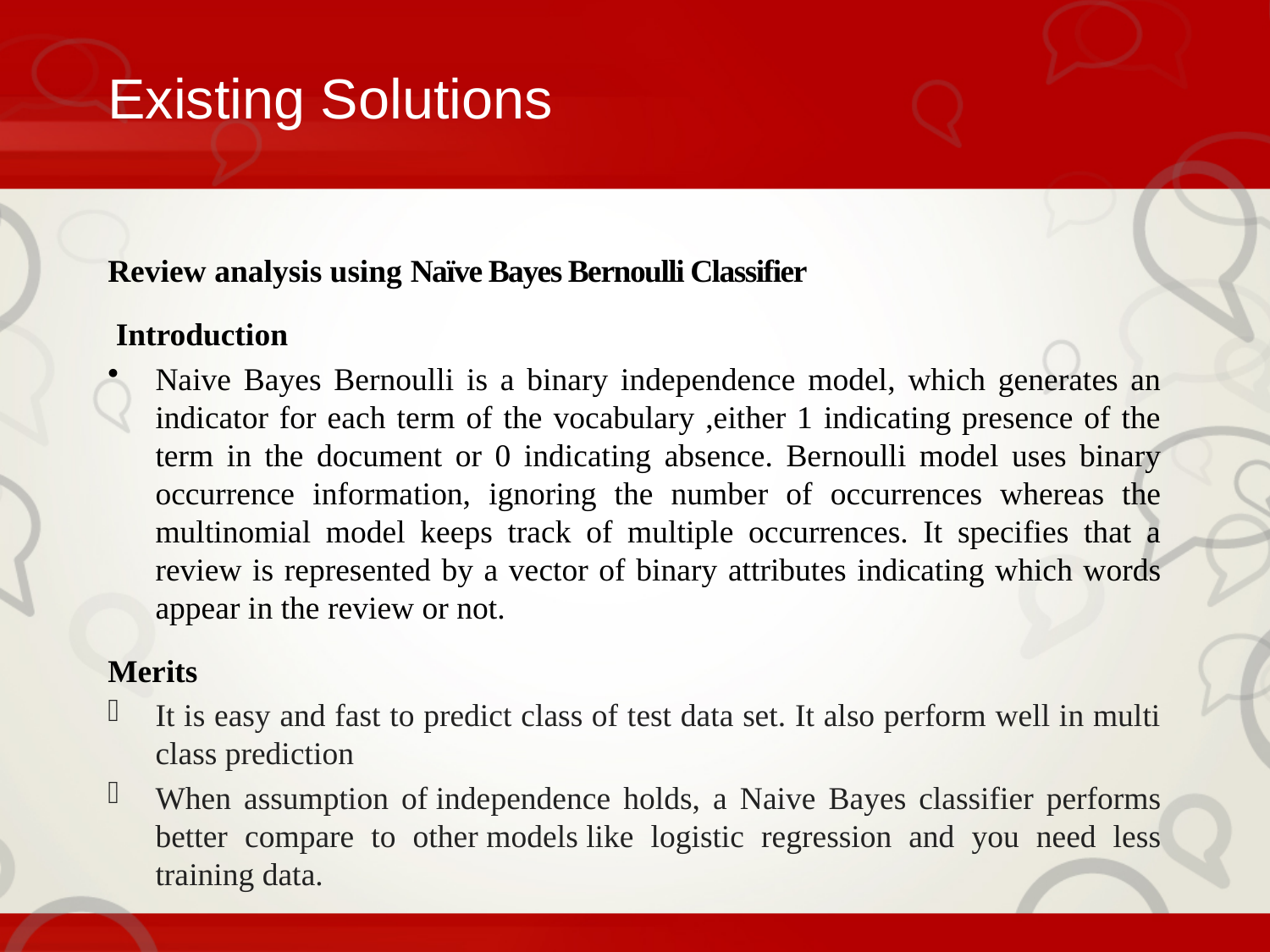

# Existing Solutions
Review analysis using Naïve Bayes Bernoulli Classifier
 Introduction
Naive Bayes Bernoulli is a binary independence model, which generates an indicator for each term of the vocabulary ,either 1 indicating presence of the term in the document or 0 indicating absence. Bernoulli model uses binary occurrence information, ignoring the number of occurrences whereas the multinomial model keeps track of multiple occurrences. It specifies that a review is represented by a vector of binary attributes indicating which words appear in the review or not.
Merits
It is easy and fast to predict class of test data set. It also perform well in multi class prediction
When assumption of independence holds, a Naive Bayes classifier performs better compare to other models like logistic regression and you need less training data.